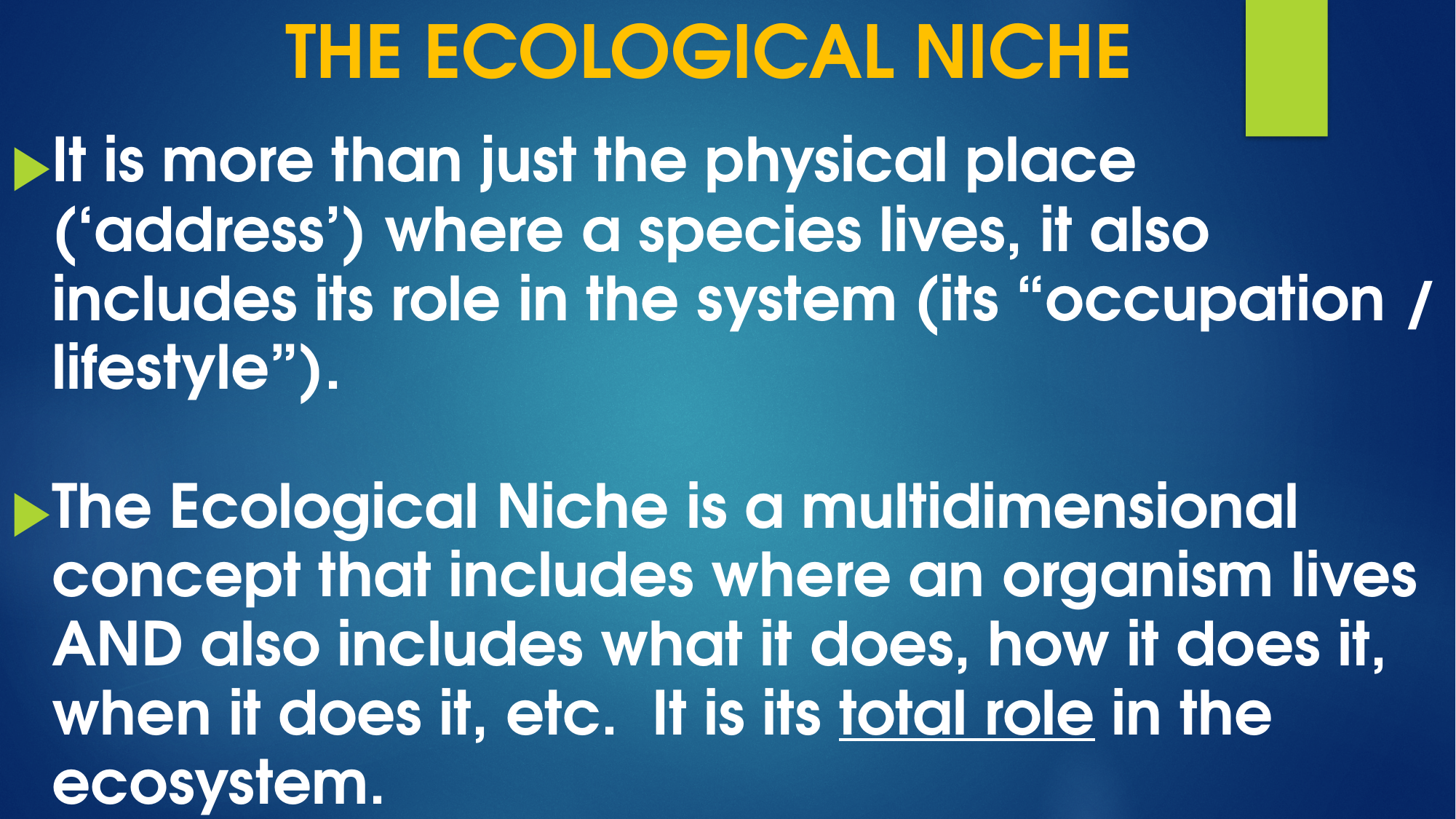

# THE ECOLOGICAL NICHE
It is more than just the physical place (‘address’) where a species lives, it also includes its role in the system (its “occupation / lifestyle”).

The Ecological Niche is a multidimensional concept that includes where an organism lives AND also includes what it does, how it does it, when it does it, etc.  It is its total role in the ecosystem.